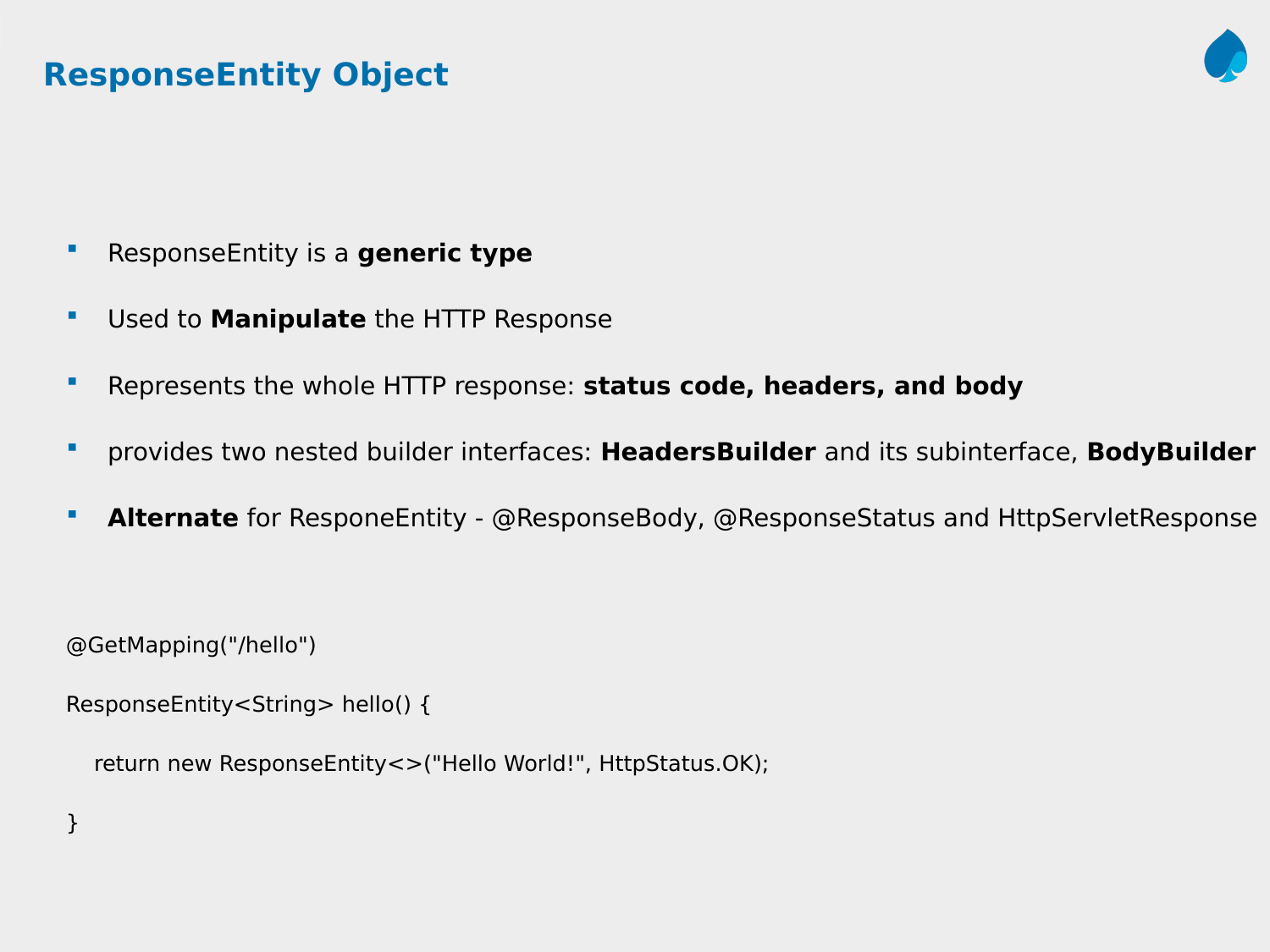

# ResponseEntity Object
ResponseEntity is a generic type
Used to Manipulate the HTTP Response
Represents the whole HTTP response: status code, headers, and body
provides two nested builder interfaces: HeadersBuilder and its subinterface, BodyBuilder
Alternate for ResponeEntity - @ResponseBody, @ResponseStatus and HttpServletResponse

@GetMapping("/hello")
ResponseEntity<String> hello() {
    return new ResponseEntity<>("Hello World!", HttpStatus.OK);
}